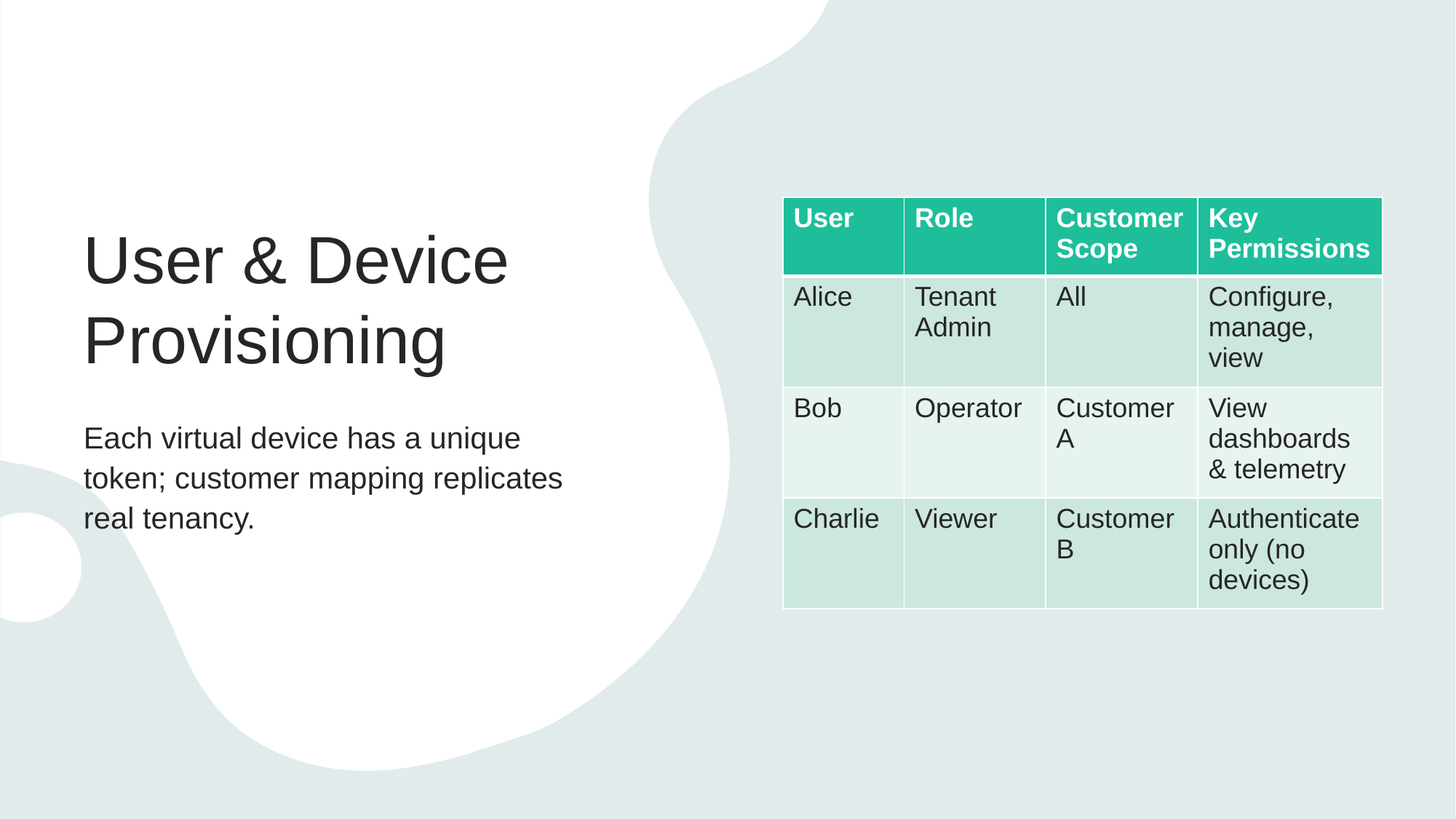

# User & Device Provisioning
| User | Role | Customer Scope | Key Permissions |
| --- | --- | --- | --- |
| Alice | Tenant Admin | All | Configure, manage, view |
| Bob | Operator | Customer A | View dashboards & telemetry |
| Charlie | Viewer | Customer B | Authenticate only (no devices) |
Each virtual device has a unique token; customer mapping replicates real tenancy.